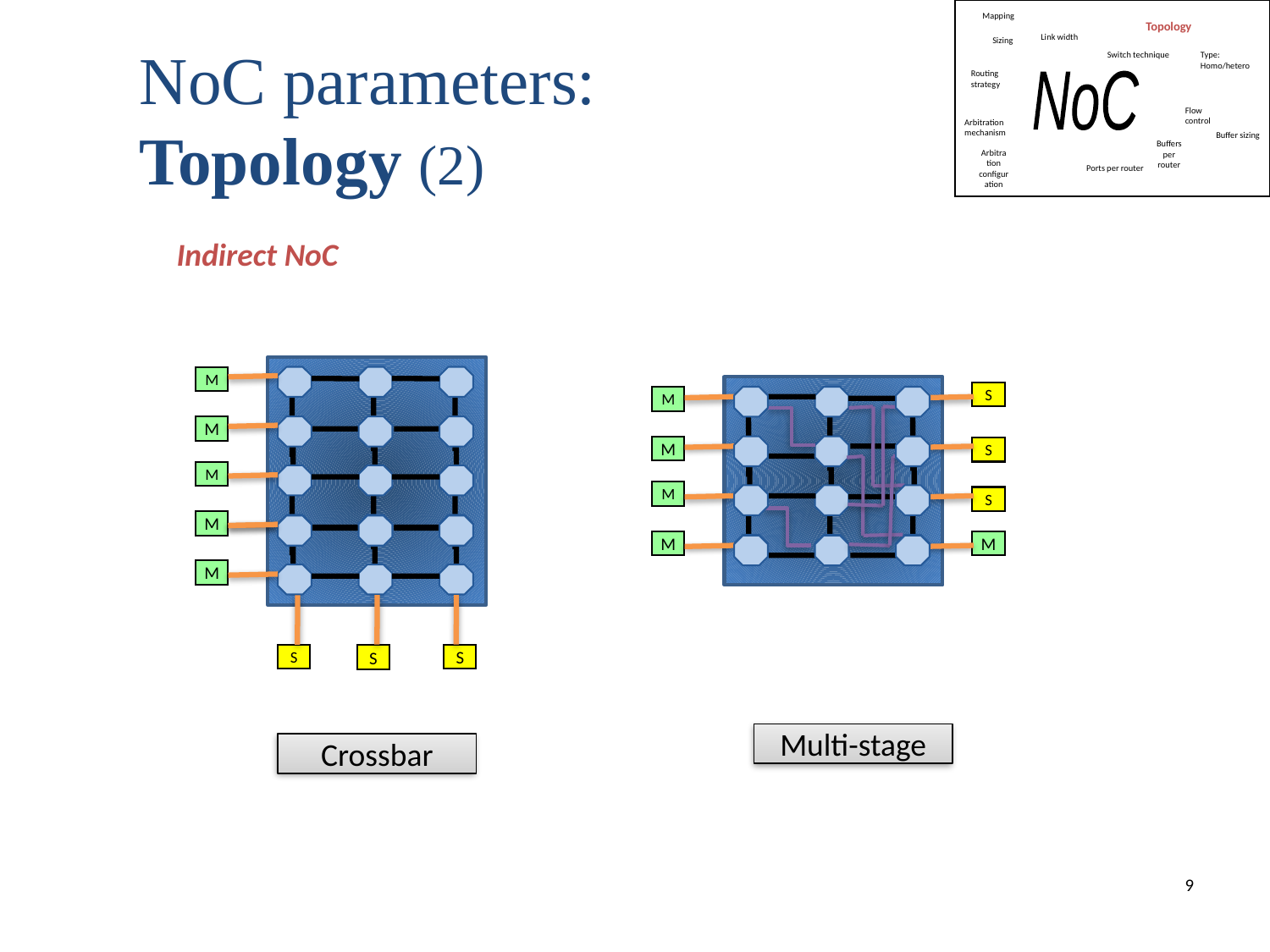

Mapping
Topology
Link width
Sizing
Switch technique
Type:
Homo/hetero
Routing strategy
NoC
Flow control
Arbitration mechanism
Buffer sizing
Buffers per router
Arbitration configuration

Ports per router
NoC parameters:
Topology (2)
Indirect NoC

M

S

M

M

M
S

M

M

S

M

M
M

M

S
S
S
Multi-stage
Crossbar
9